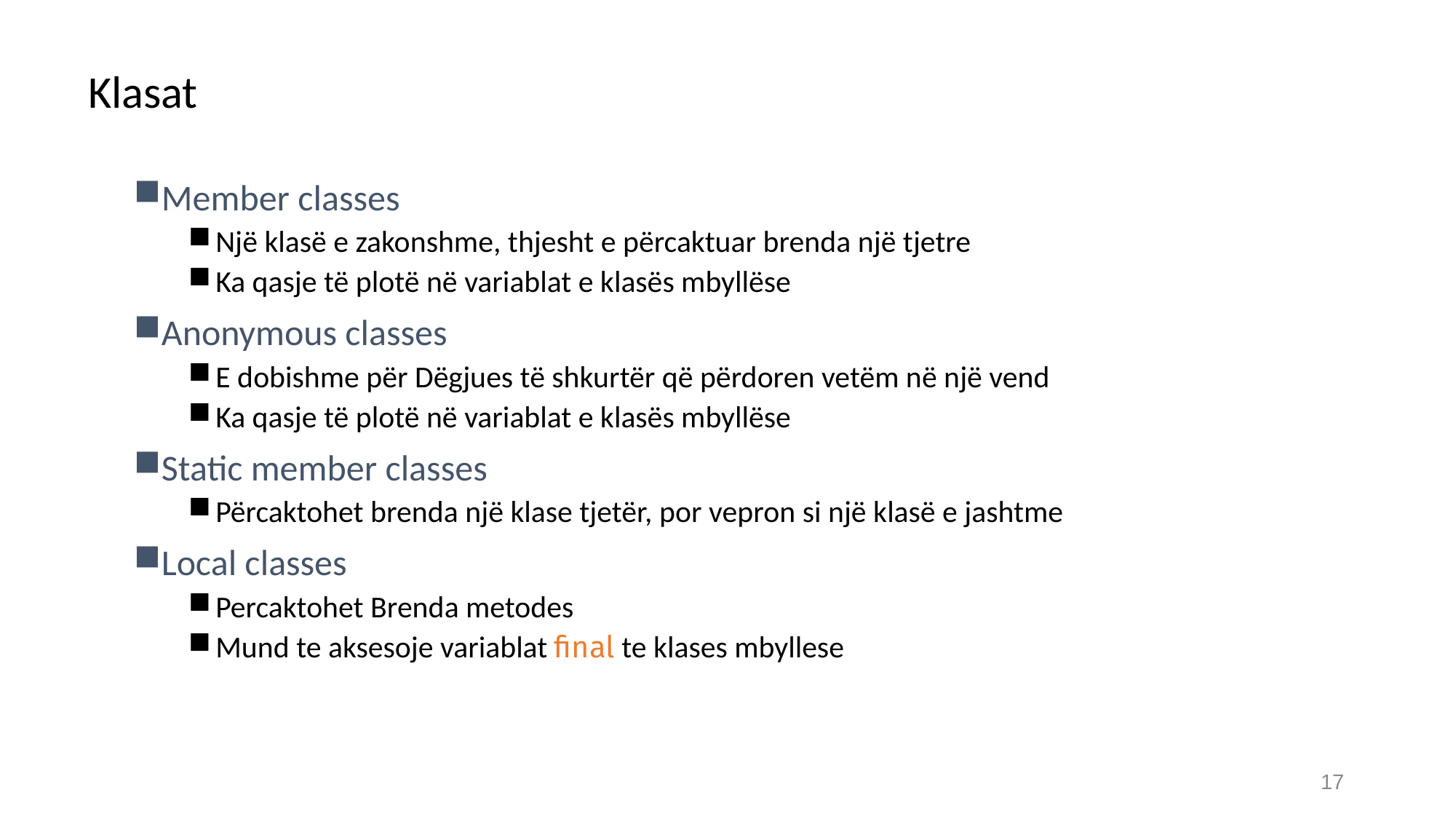

# Klasat
Member classes
Një klasë e zakonshme, thjesht e përcaktuar brenda një tjetre
Ka qasje të plotë në variablat e klasës mbyllëse
Anonymous classes
E dobishme për Dëgjues të shkurtër që përdoren vetëm në një vend
Ka qasje të plotë në variablat e klasës mbyllëse
Static member classes
Përcaktohet brenda një klase tjetër, por vepron si një klasë e jashtme
Local classes
Percaktohet Brenda metodes
Mund te aksesoje variablat final te klases mbyllese
17